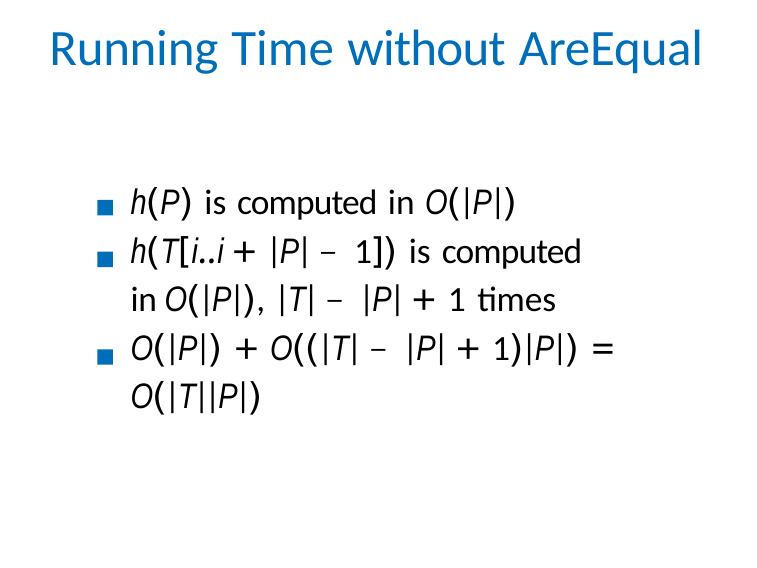

# Running Time without AreEqual
h(P) is computed in O(|P|) h(T[i..i + |P| − 1]) is computed in O(|P|), |T| − |P| + 1 times O(|P|) + O((|T| − |P| + 1)|P|) = O(|T||P|)